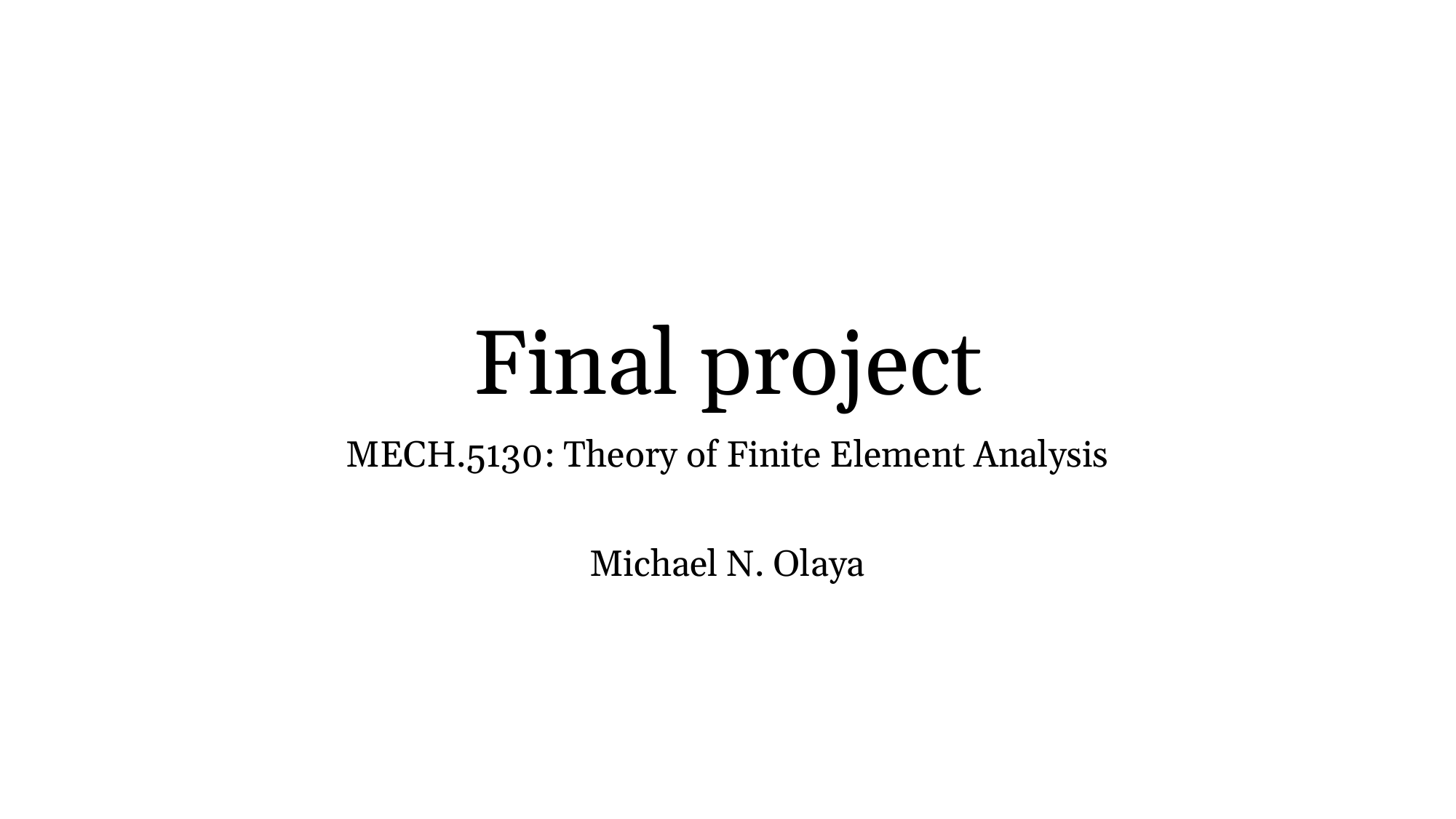

# Final project
MECH.5130: Theory of Finite Element Analysis

Michael N. Olaya